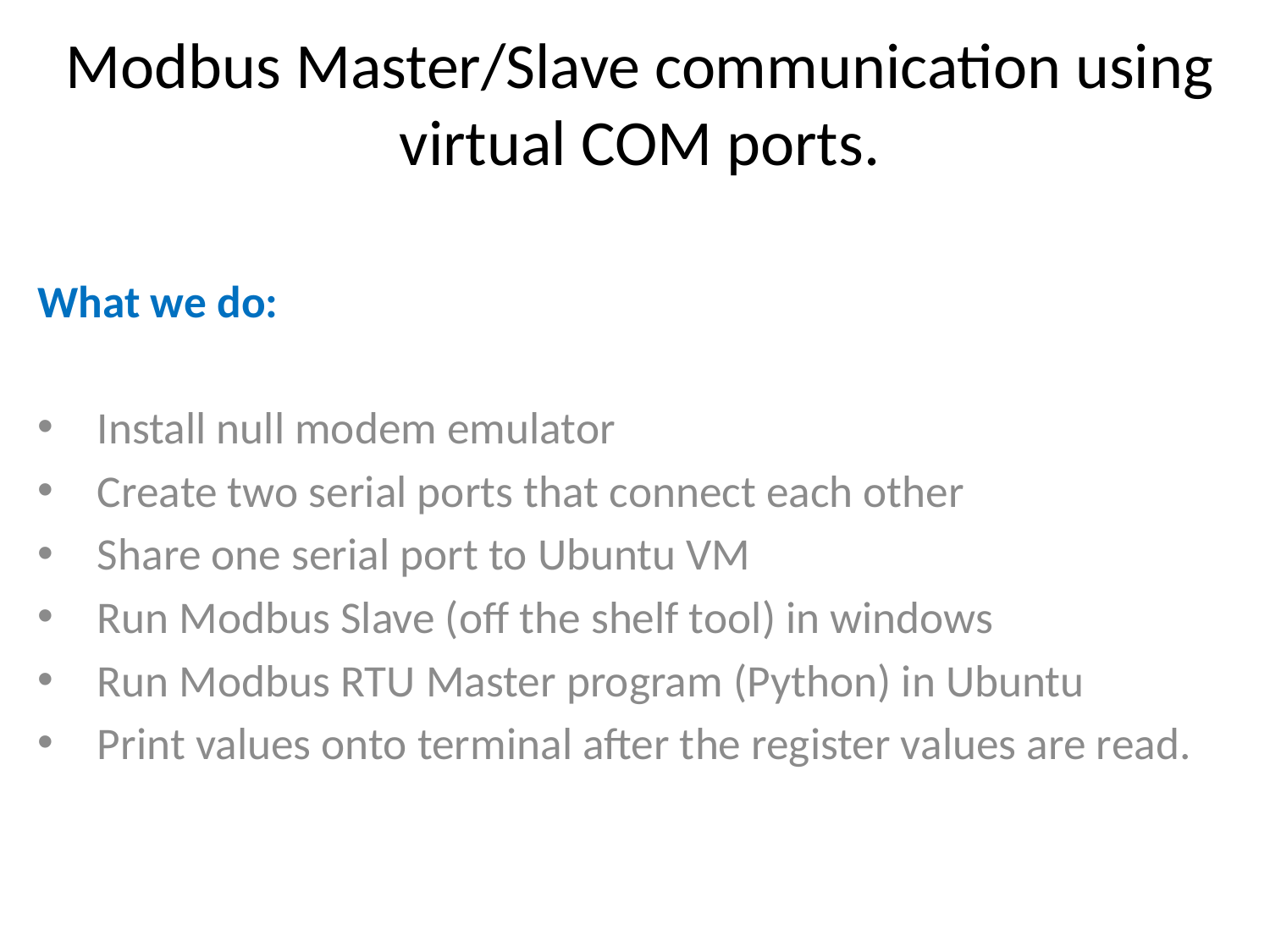

# Modbus Master/Slave communication using virtual COM ports.
What we do:

Install null modem emulator
Create two serial ports that connect each other
Share one serial port to Ubuntu VM
Run Modbus Slave (off the shelf tool) in windows
Run Modbus RTU Master program (Python) in Ubuntu
Print values onto terminal after the register values are read.